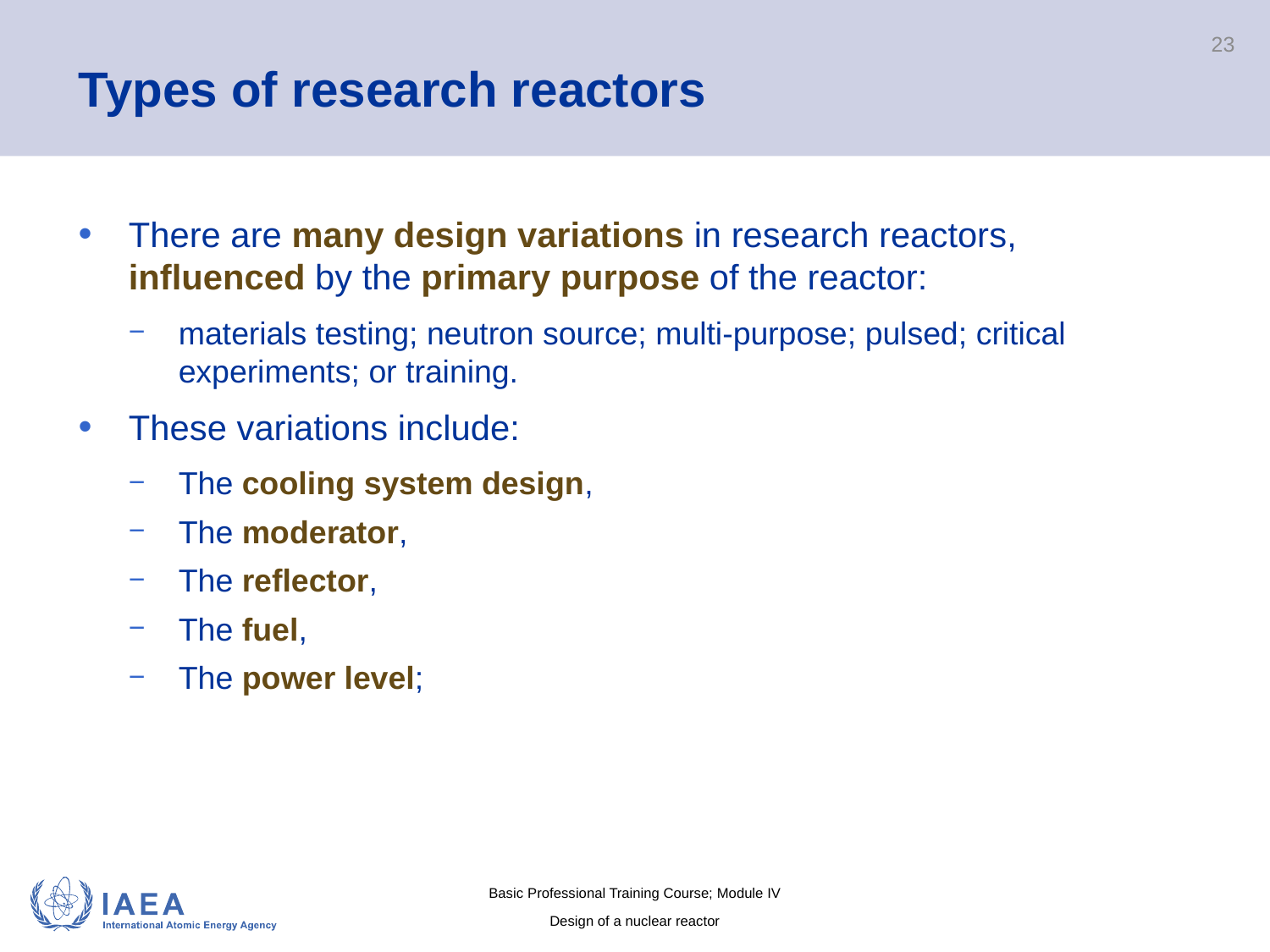

# Types of research reactors
23
There are many design variations in research reactors, influenced by the primary purpose of the reactor:
materials testing; neutron source; multi-purpose; pulsed; critical experiments; or training.
These variations include:
The cooling system design,
The moderator,
The reflector,
The fuel,
The power level;